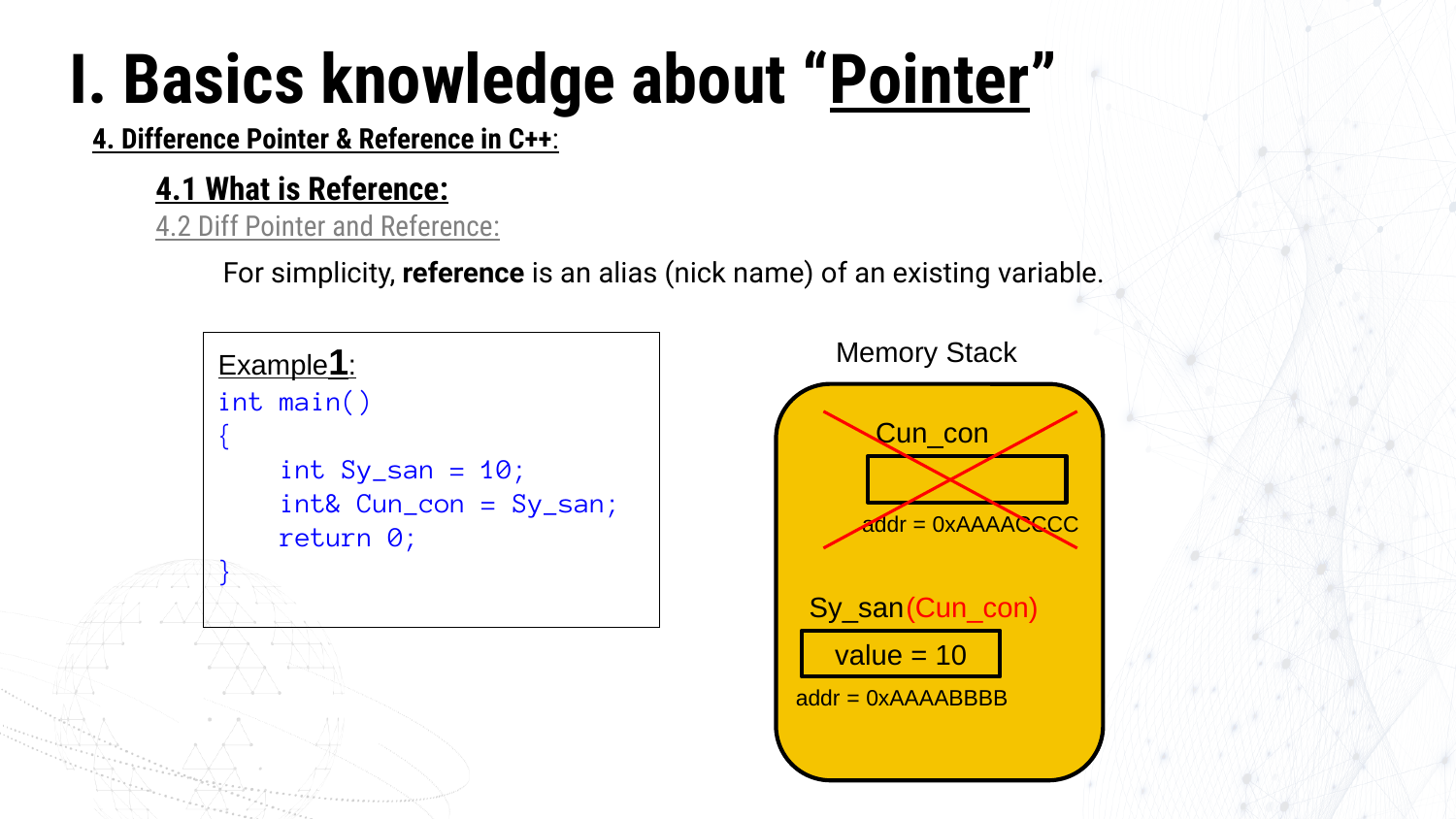

# I. Basics knowledge about “Pointer”
4. Difference Pointer & Reference in C++:

4.1 What is Reference:

4.2 Diff Pointer and Reference:

For simplicity, reference is an alias (nick name) of an existing variable.
Memory Stack
Example1:
int main()
{
    int Sy_san = 10;
    int& Cun_con = Sy_san;
    return 0;
}

Cun_con

addr = 0xAAAACCCC
(Cun_con)
Sy_san
value = 10
addr = 0xAAAABBBB